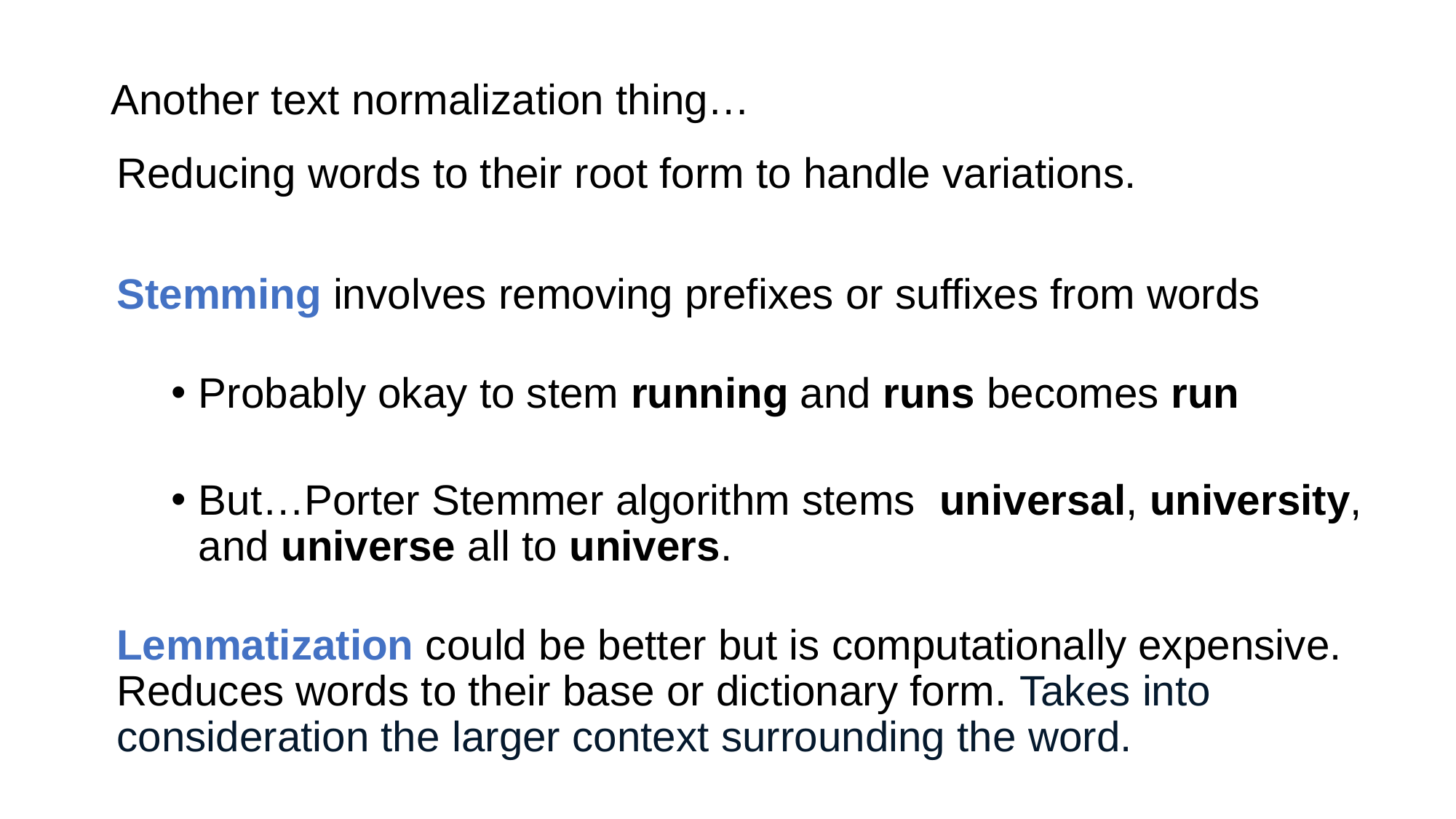

# Another text normalization thing…
Reducing words to their root form to handle variations.

Stemming involves removing prefixes or suffixes from words
Probably okay to stem running and runs becomes run

But…Porter Stemmer algorithm stems  universal, university, and universe all to univers.
Lemmatization could be better but is computationally expensive. Reduces words to their base or dictionary form. Takes into consideration the larger context surrounding the word.